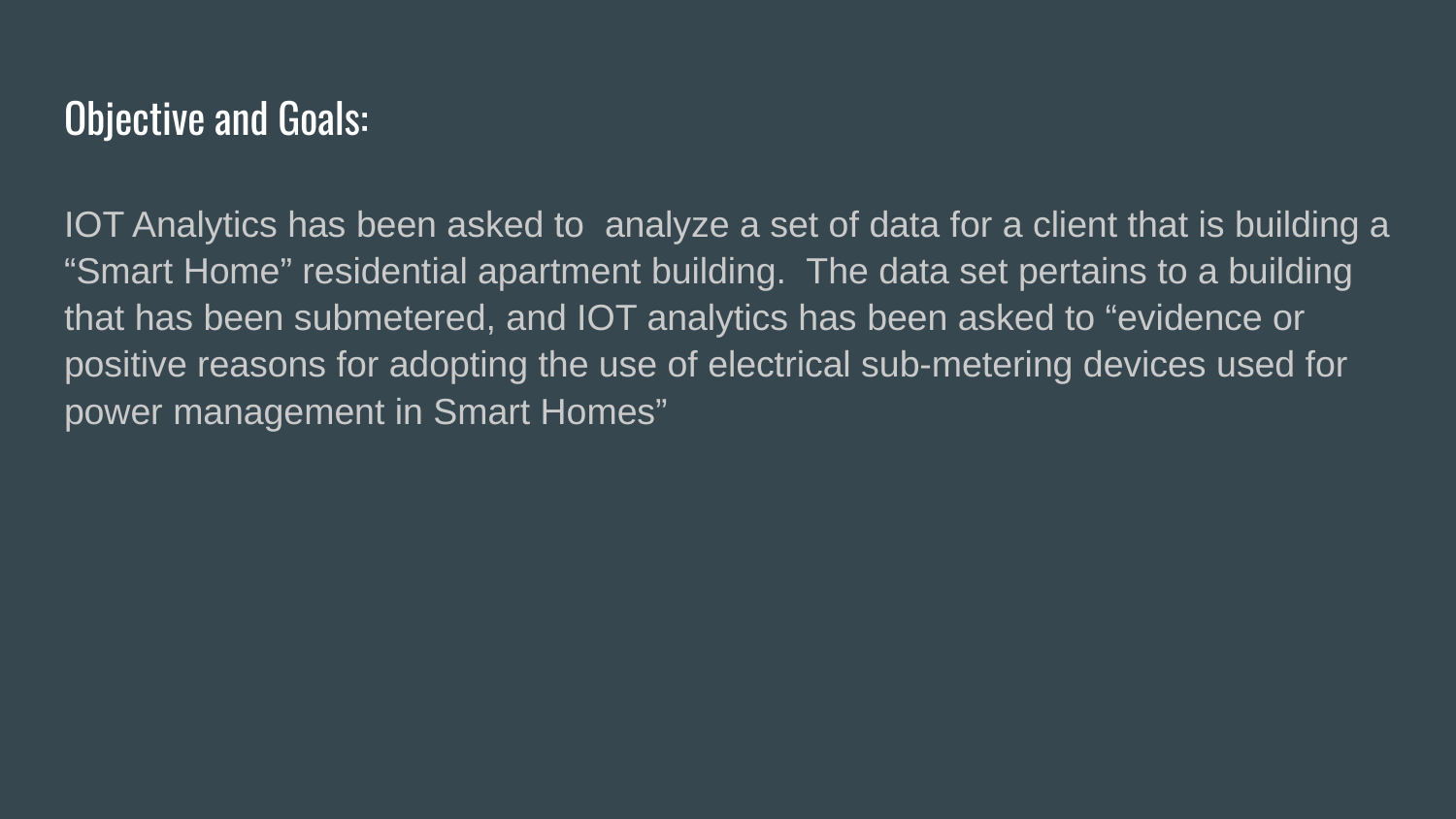

# Objective and Goals:
IOT Analytics has been asked to  analyze a set of data for a client that is building a “Smart Home” residential apartment building.  The data set pertains to a building that has been submetered, and IOT analytics has been asked to “evidence or positive reasons for adopting the use of electrical sub-metering devices used for power management in Smart Homes”